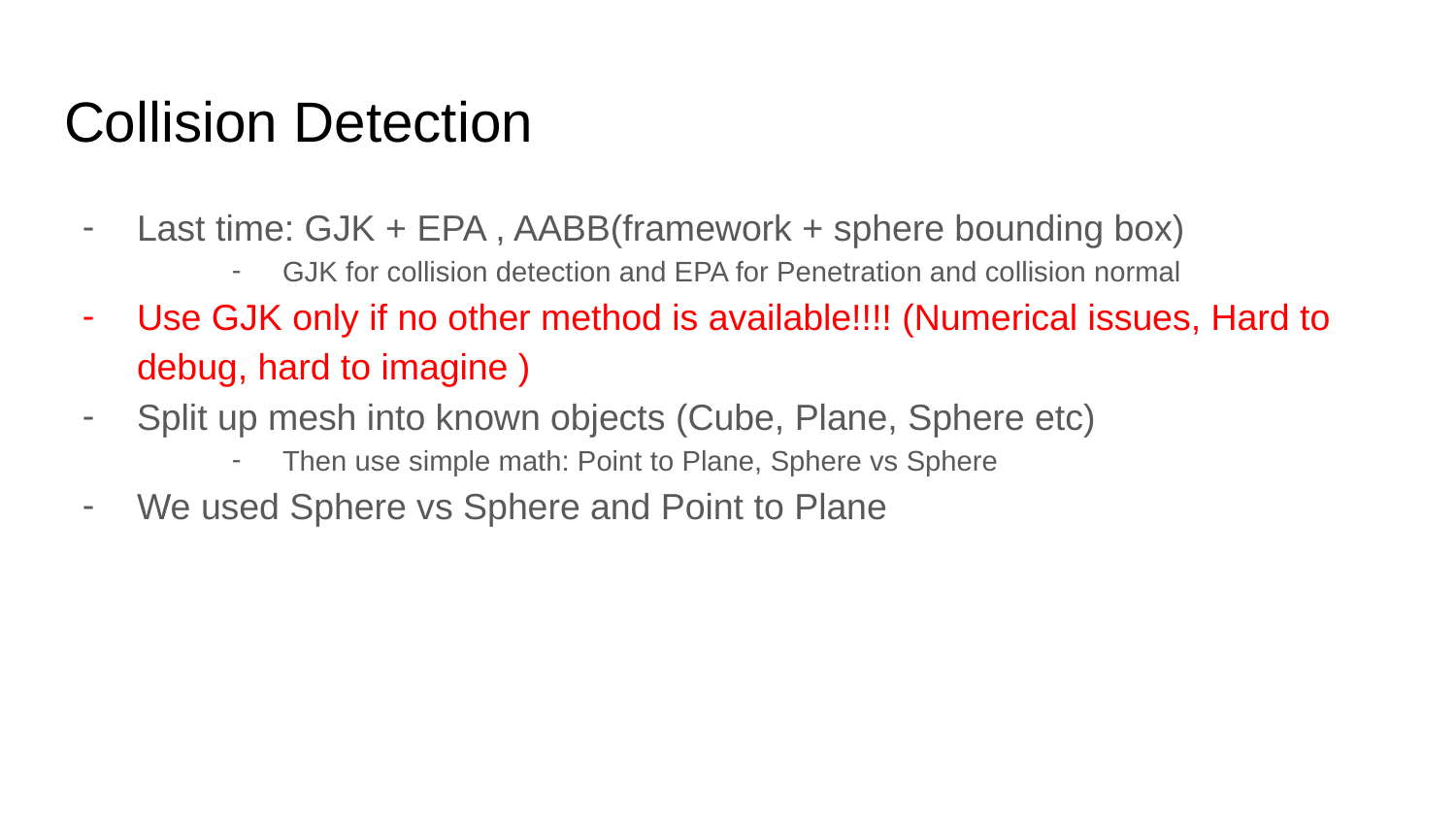

# Collision Detection
Last time: GJK + EPA , AABB(framework + sphere bounding box)
GJK for collision detection and EPA for Penetration and collision normal
Use GJK only if no other method is available!!!! (Numerical issues, Hard to debug, hard to imagine )
Split up mesh into known objects (Cube, Plane, Sphere etc)
Then use simple math: Point to Plane, Sphere vs Sphere
We used Sphere vs Sphere and Point to Plane